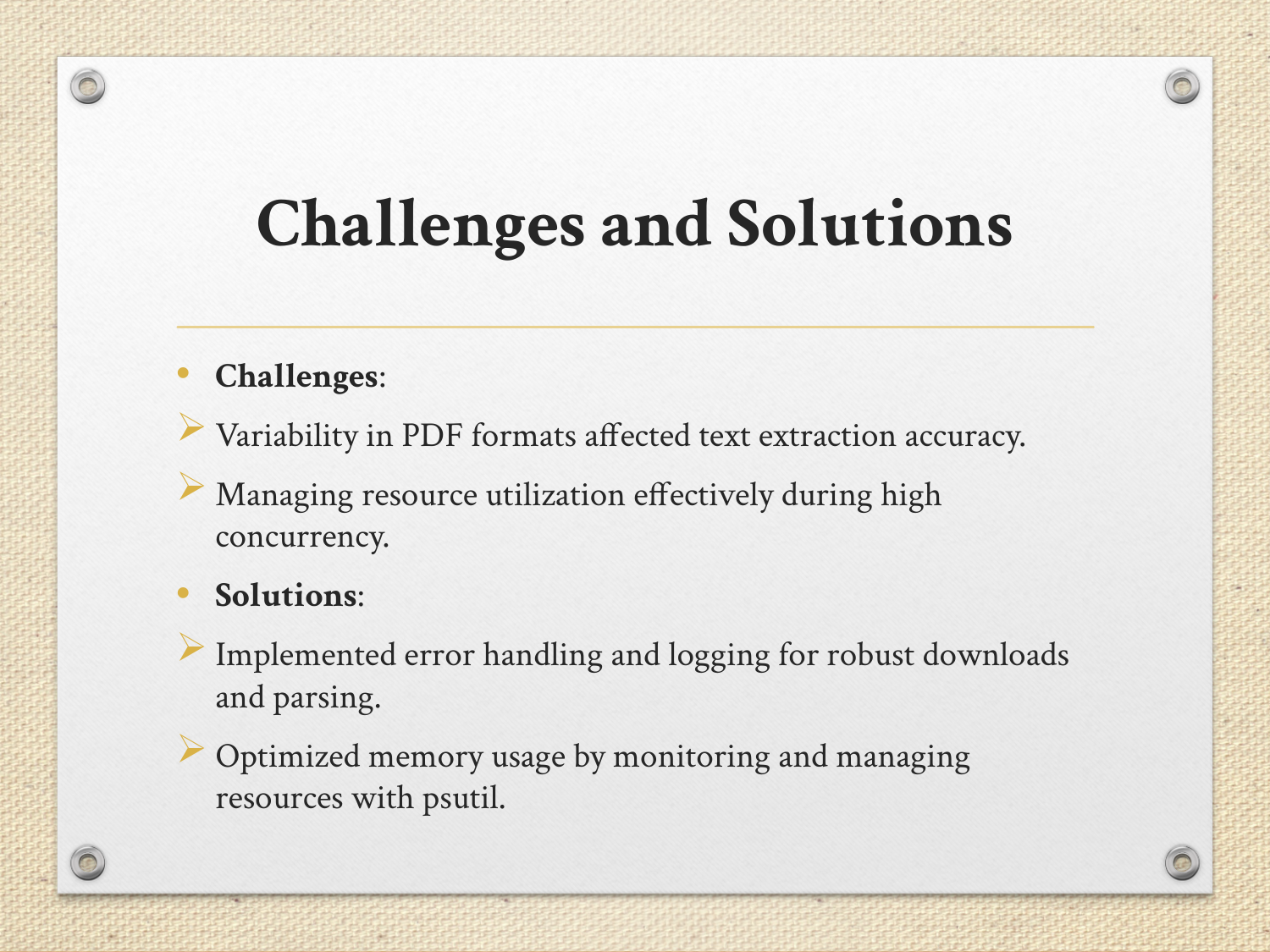

# Challenges and Solutions
Challenges:
Variability in PDF formats affected text extraction accuracy.
Managing resource utilization effectively during high concurrency.
Solutions:
Implemented error handling and logging for robust downloads and parsing.
Optimized memory usage by monitoring and managing resources with psutil.